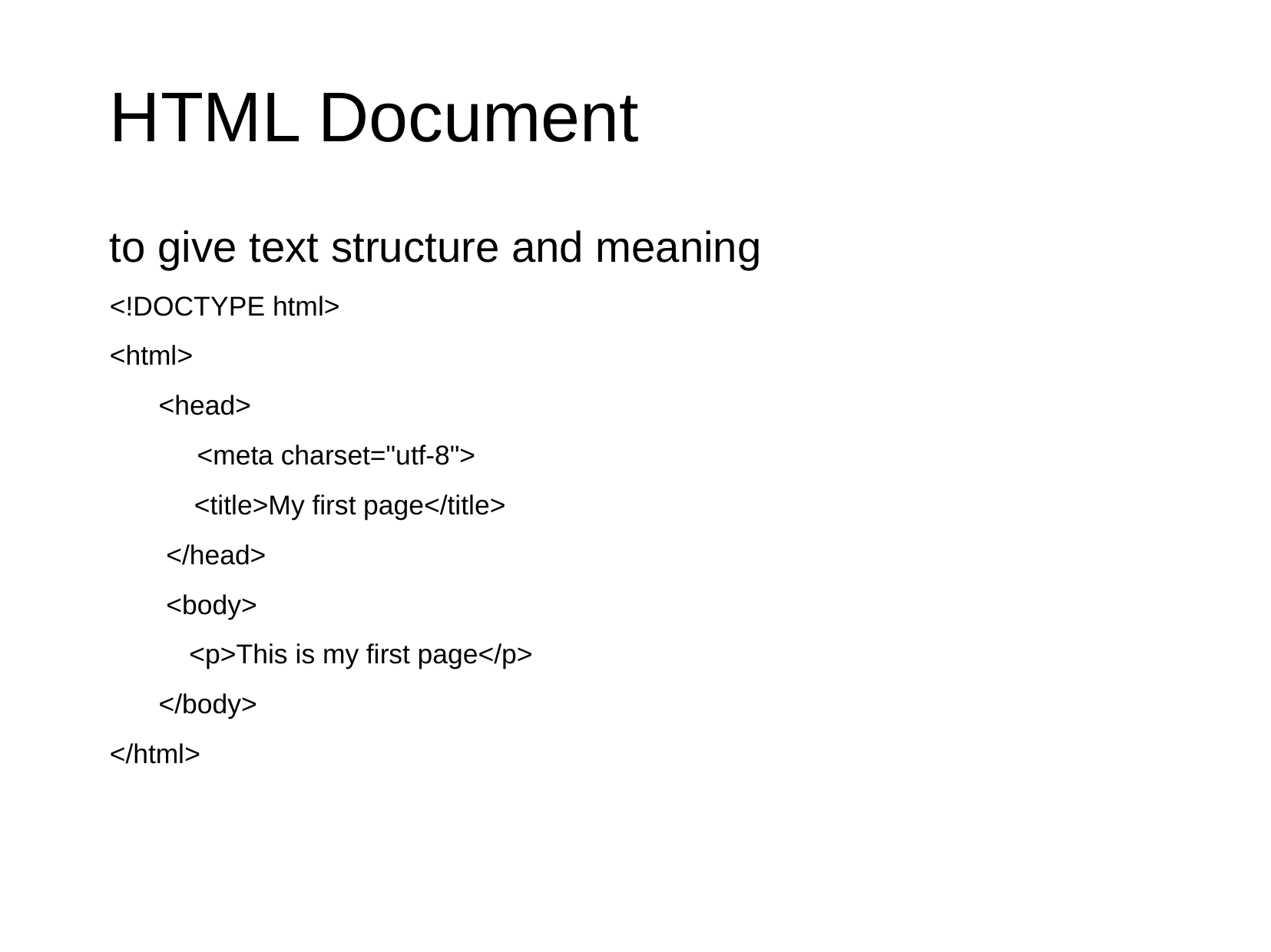

# HTML Document
to give text structure and meaning
<!DOCTYPE html>
<html>
<head>
<meta charset="utf-8">
<title>My first page</title>
</head>
<body>
<p>This is my first page</p>
</body>
</html>